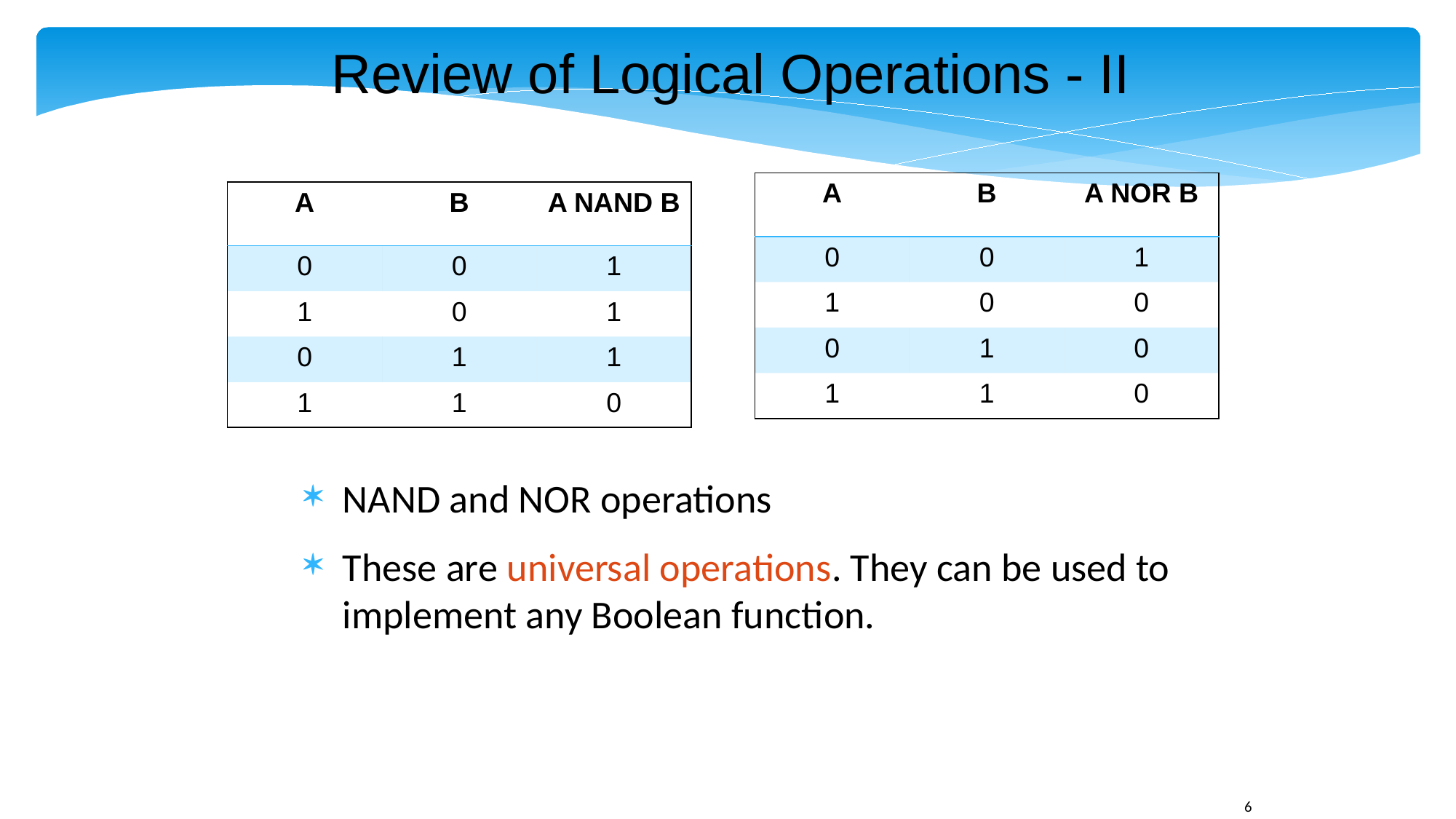

Review of Logical Operations - II
| A | B | A NOR B |
| --- | --- | --- |
| 0 | 0 | 1 |
| 1 | 0 | 0 |
| 0 | 1 | 0 |
| 1 | 1 | 0 |
| A | B | A NAND B |
| --- | --- | --- |
| 0 | 0 | 1 |
| 1 | 0 | 1 |
| 0 | 1 | 1 |
| 1 | 1 | 0 |
NAND and NOR operations
These are universal operations. They can be used to implement any Boolean function.
6